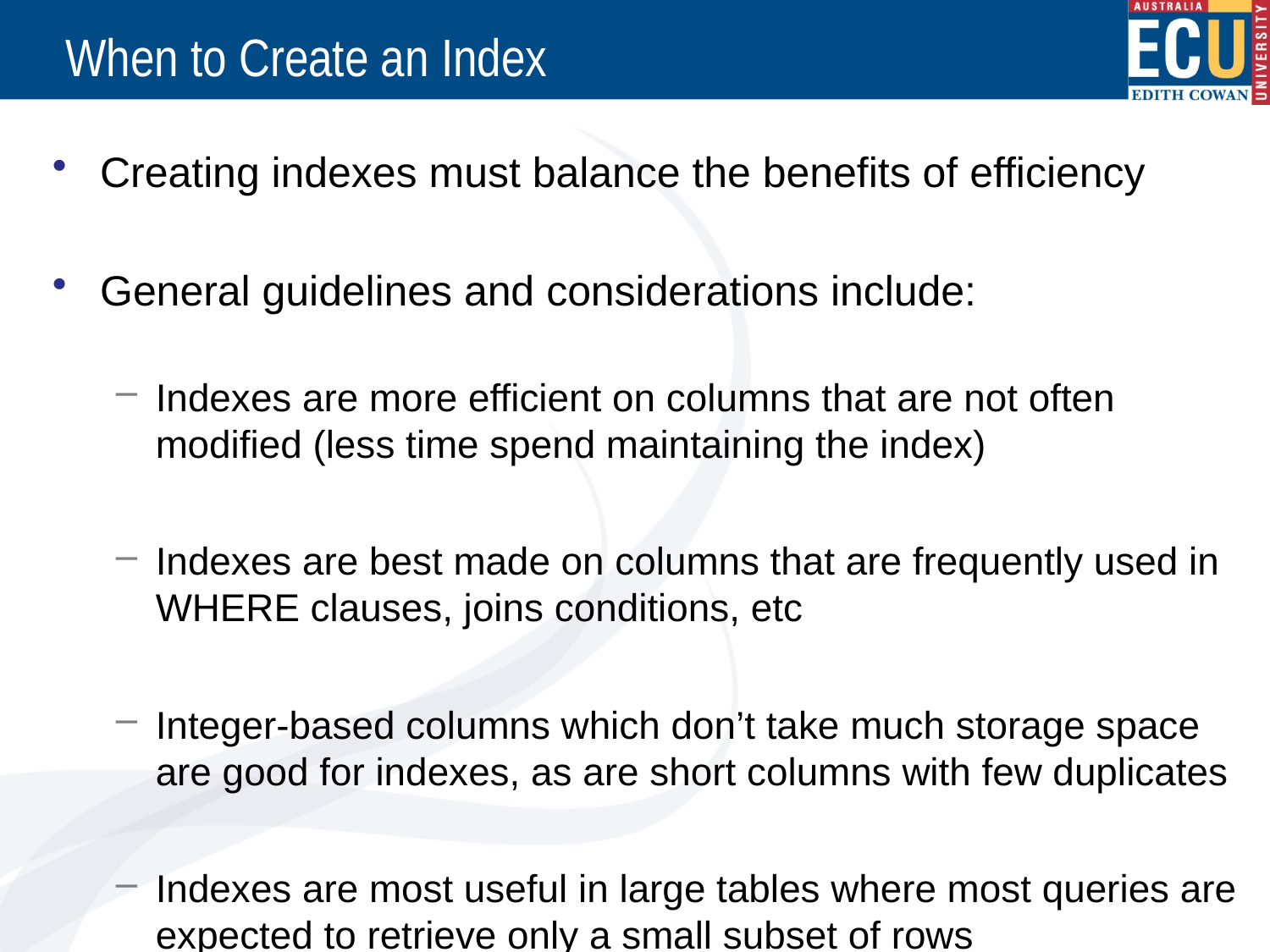

# When to Create an Index
Creating indexes must balance the benefits of efficiency

General guidelines and considerations include:

Indexes are more efficient on columns that are not often modified (less time spend maintaining the index)

Indexes are best made on columns that are frequently used in WHERE clauses, joins conditions, etc

Integer-based columns which don’t take much storage space are good for indexes, as are short columns with few duplicates

Indexes are most useful in large tables where most queries are expected to retrieve only a small subset of rows